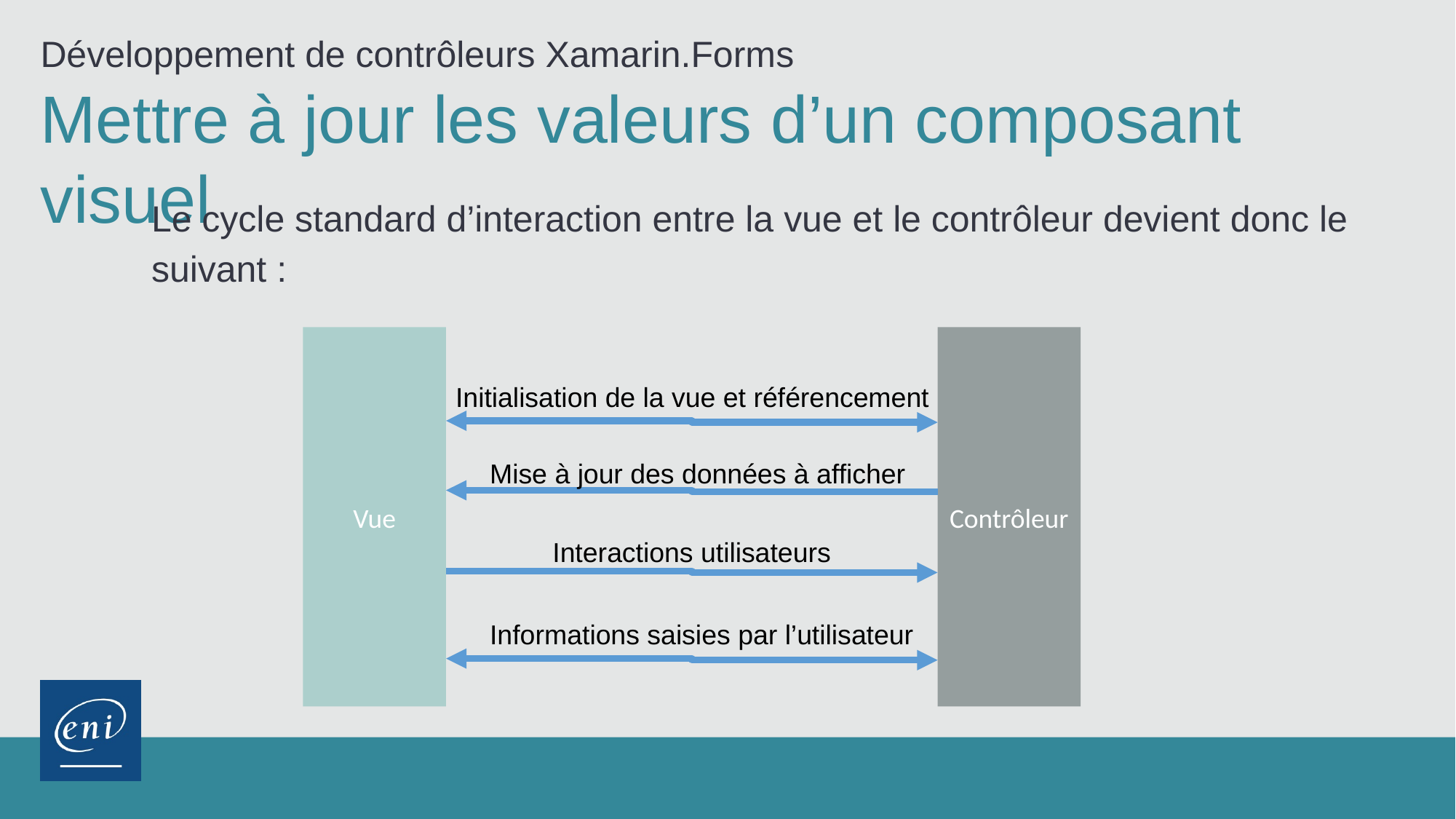

Développement de contrôleurs Xamarin.Forms
Mettre à jour les valeurs d’un composant visuel
Le cycle standard d’interaction entre la vue et le contrôleur devient donc le suivant :
Contrôleur
Vue
Initialisation de la vue et référencement
Mise à jour des données à afficher
Interactions utilisateurs
Informations saisies par l’utilisateur